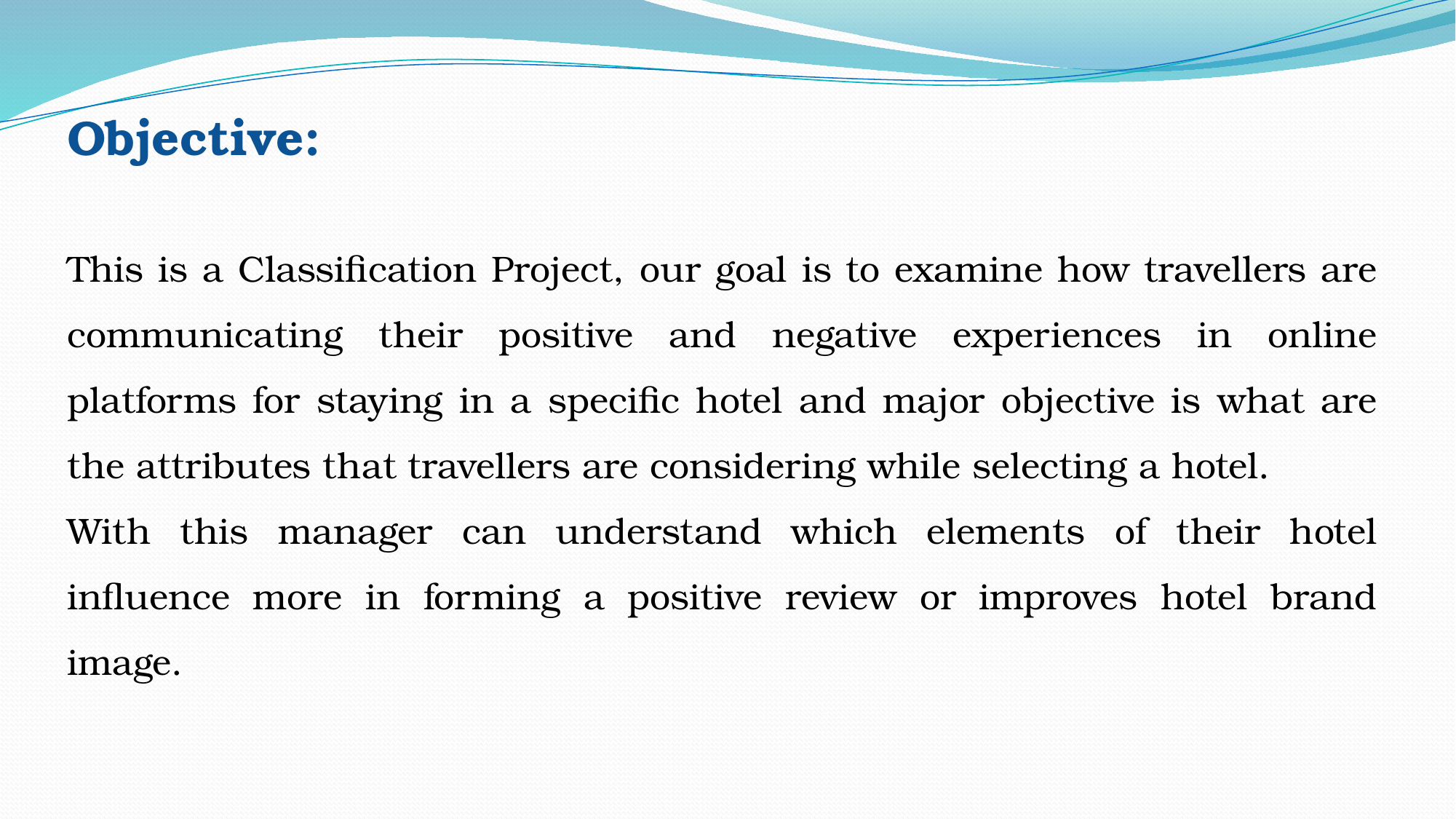

Objective:

This is a Classification Project, our goal is to examine how travellers are communicating their positive and negative experiences in online platforms for staying in a specific hotel and major objective is what are the attributes that travellers are considering while selecting a hotel.
With this manager can understand which elements of their hotel influence more in forming a positive review or improves hotel brand image.